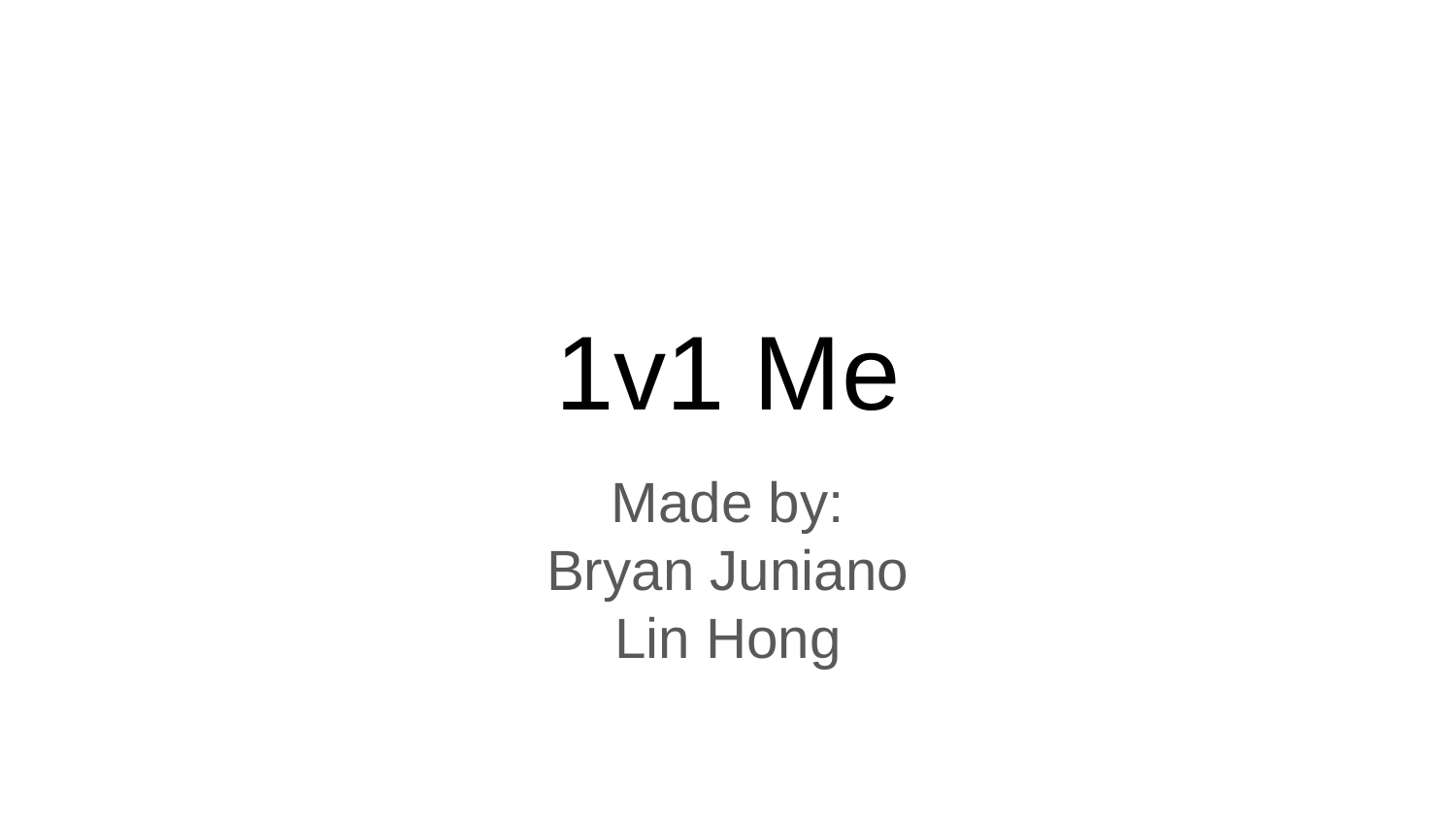

# 1v1 Me
Made by:
Bryan Juniano
Lin Hong